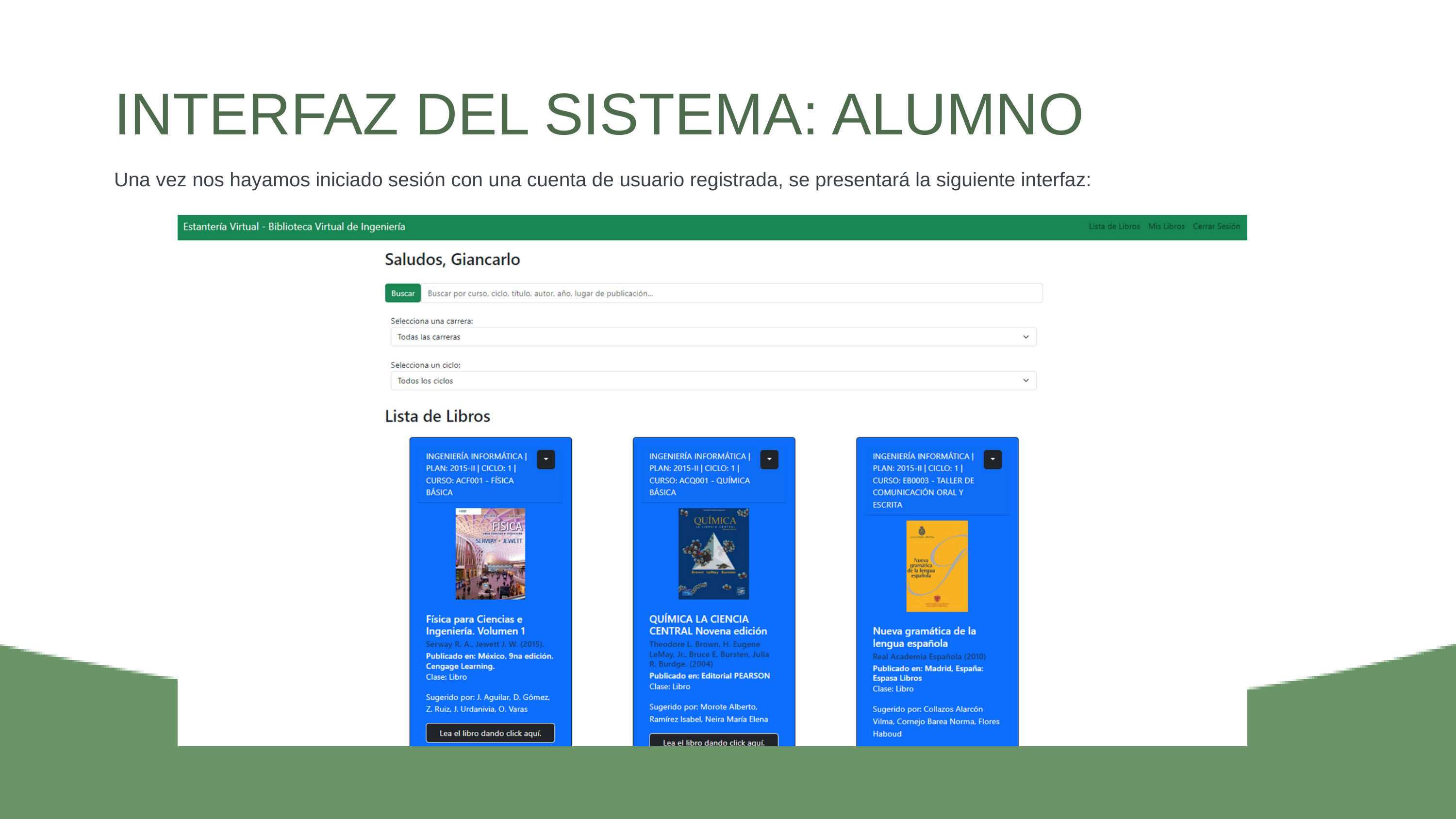

INTERFAZ DEL SISTEMA: ALUMNO
Una vez nos hayamos iniciado sesión con una cuenta de usuario registrada, se presentará la siguiente interfaz: